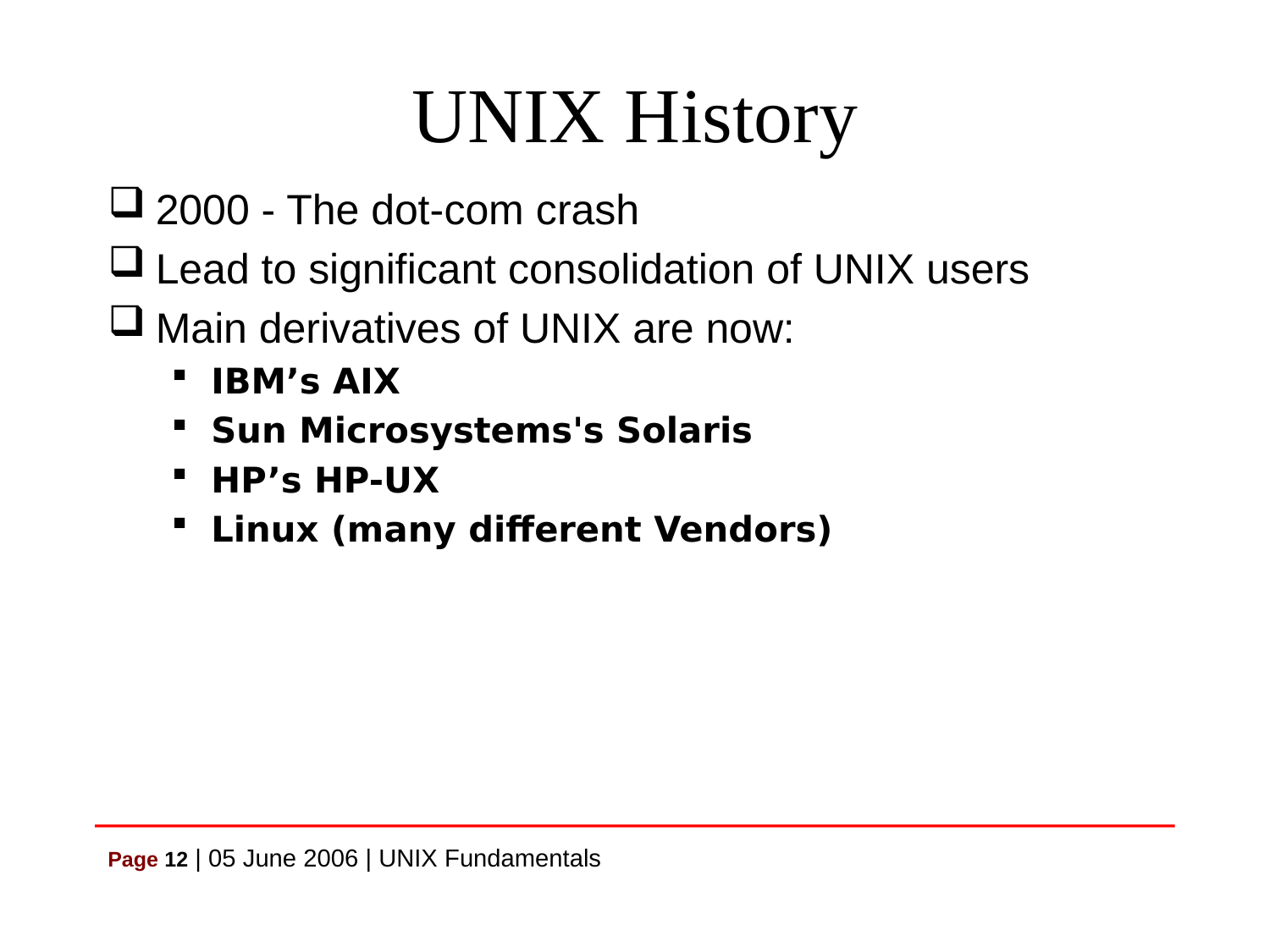

# UNIX History
2000 - The dot-com crash
Lead to significant consolidation of UNIX users
Main derivatives of UNIX are now:
IBM’s AIX
Sun Microsystems's Solaris
HP’s HP-UX
Linux (many different Vendors)

Page 12 | 05 June 2006 | UNIX Fundamentals